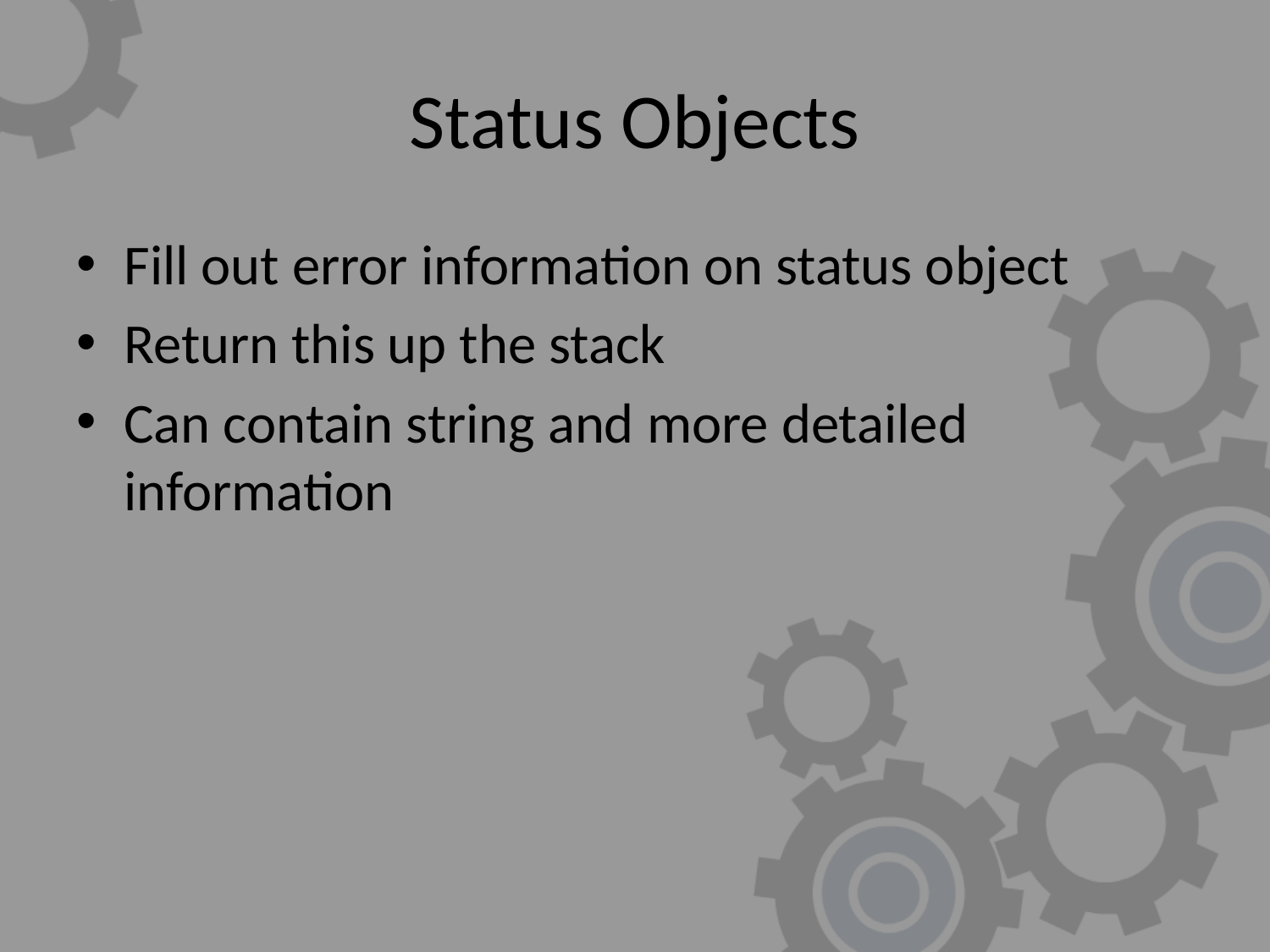

# Status Objects
Fill out error information on status object
Return this up the stack
Can contain string and more detailed information